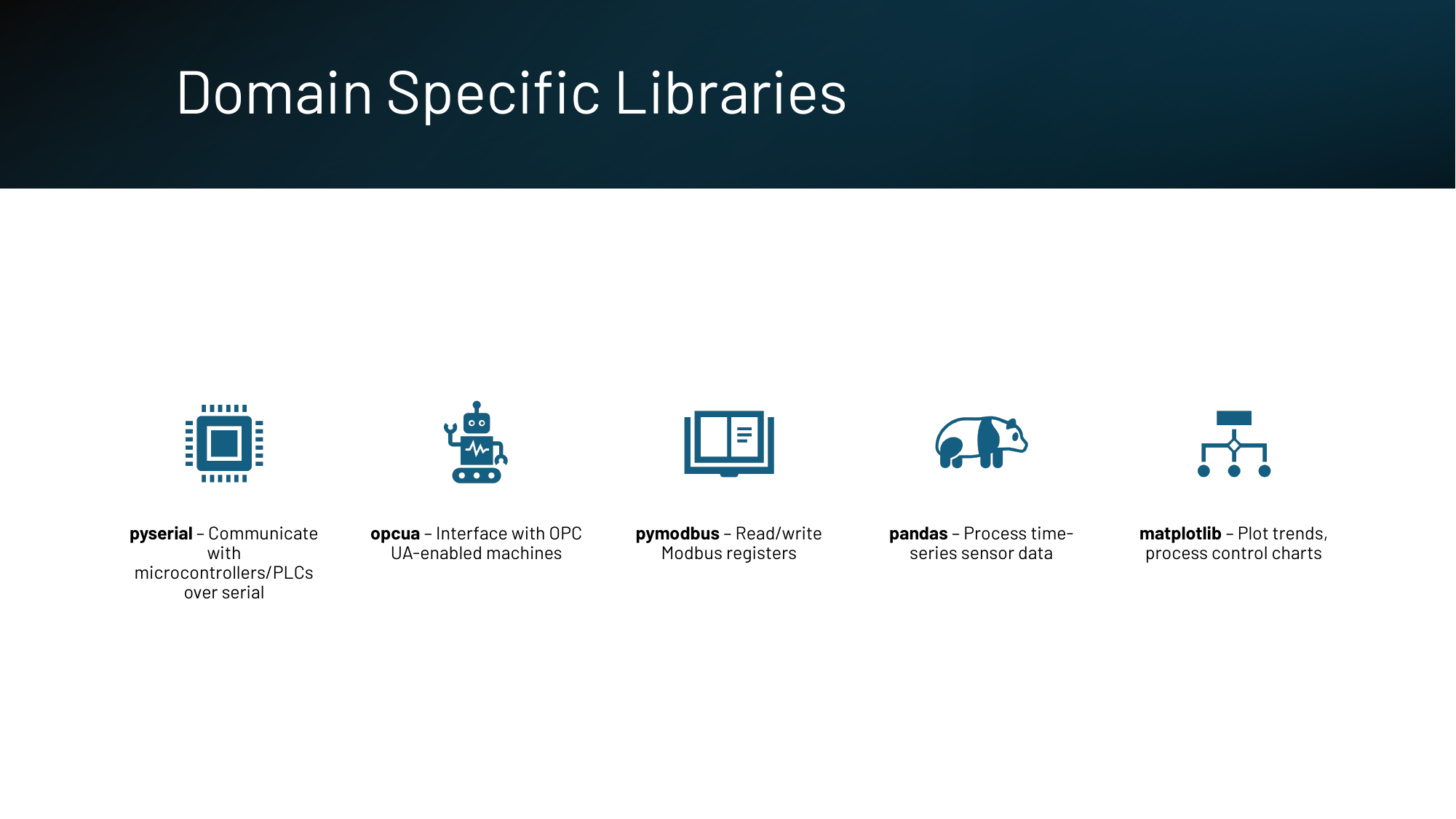

# Domain Specific Libraries
pyserial – Communicate with microcontrollers/PLCs over serial
opcua – Interface with OPC UA-enabled machines
pymodbus – Read/write Modbus registers
pandas – Process time-series sensor data
matplotlib – Plot trends, process control charts